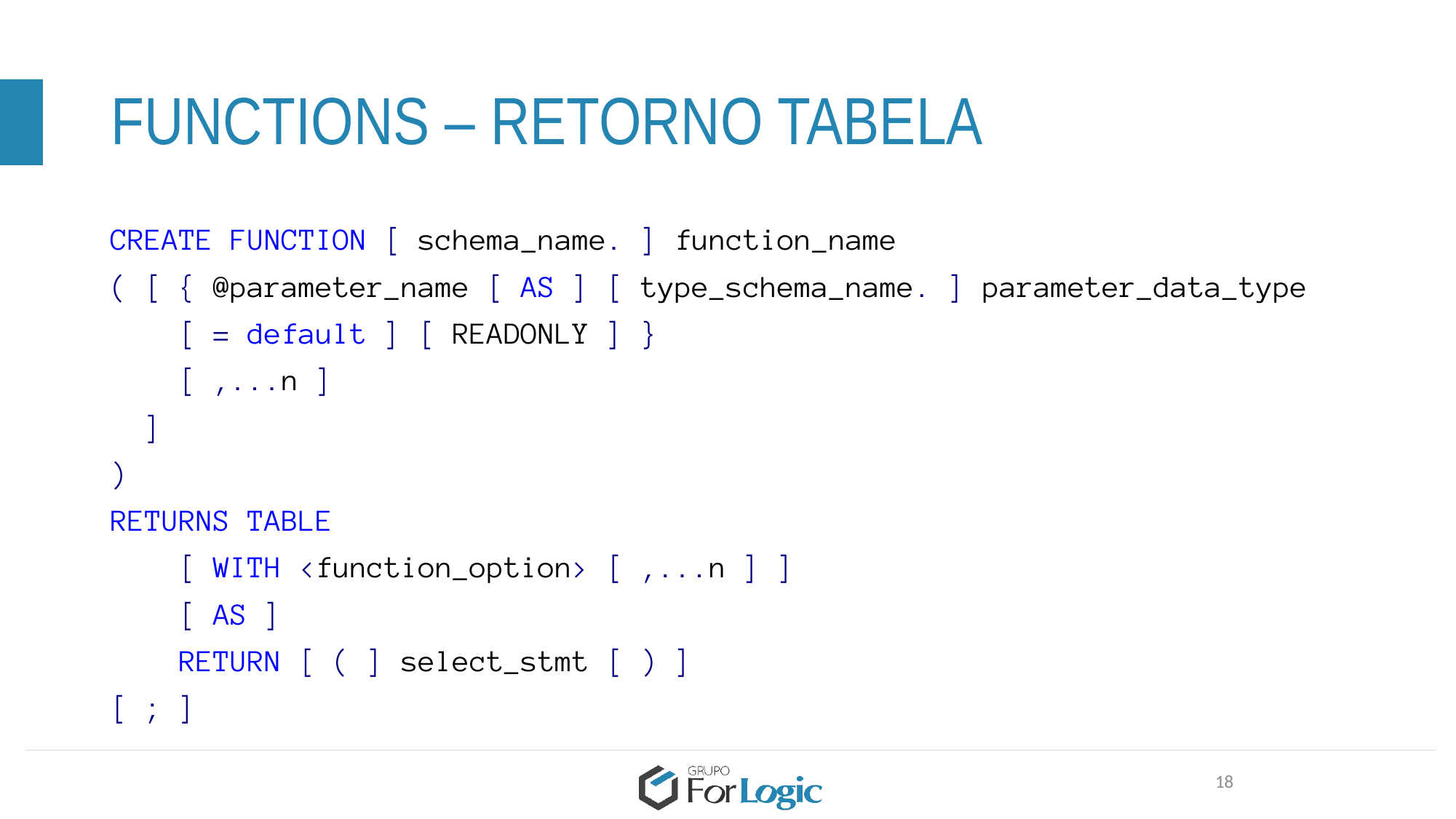

# FUNCTIONS – RETORNO TABELA
CREATE FUNCTION [ schema_name. ] function_name
( [ { @parameter_name [ AS ] [ type_schema_name. ] parameter_data_type
    [ = default ] [ READONLY ] }
    [ ,...n ]
  ]
)
RETURNS TABLE
    [ WITH <function_option> [ ,...n ] ]
    [ AS ]
    RETURN [ ( ] select_stmt [ ) ]
[ ; ]
18